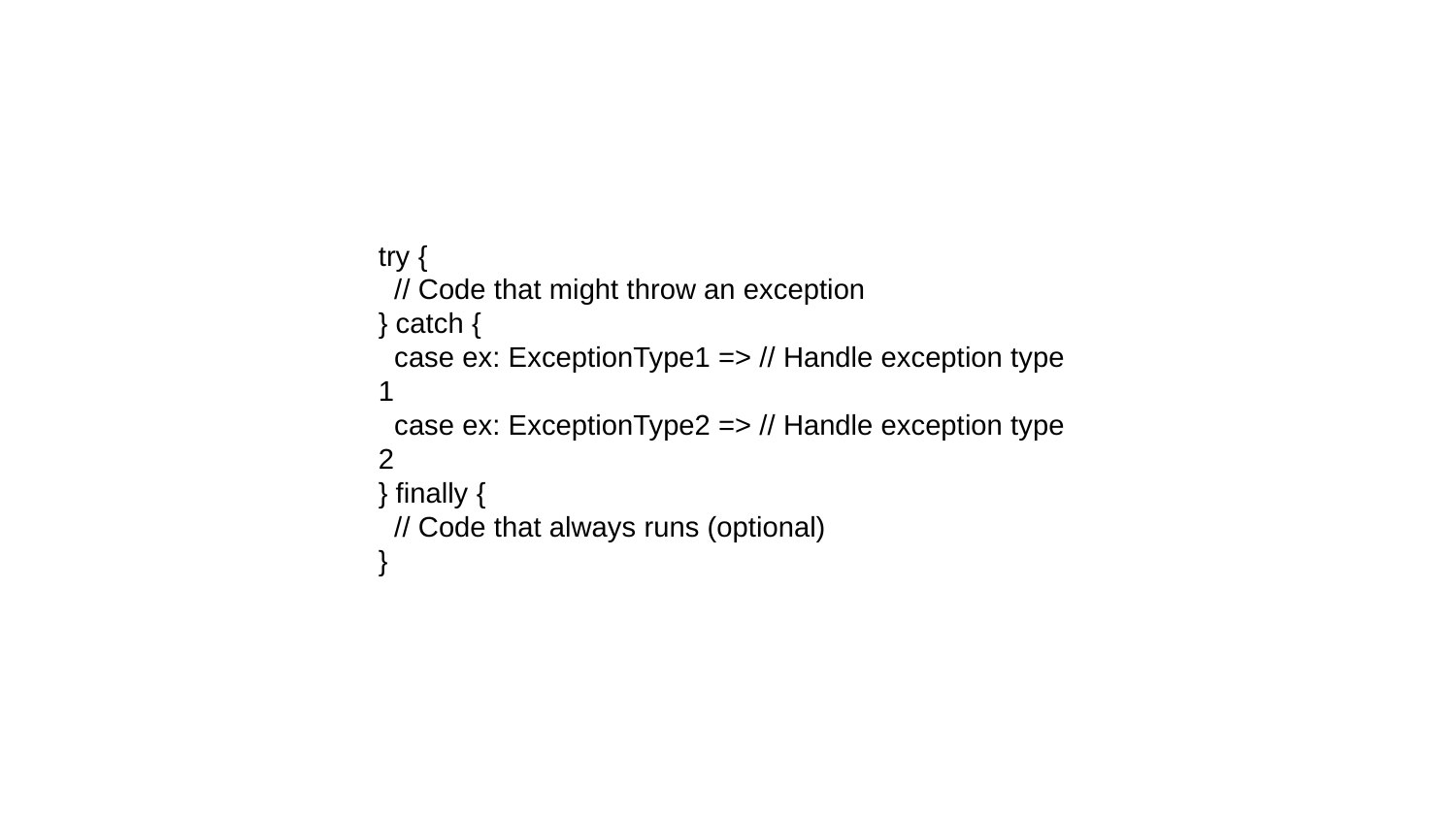

#
try {
  // Code that might throw an exception
} catch {
  case ex: ExceptionType1 => // Handle exception type 1
  case ex: ExceptionType2 => // Handle exception type 2
} finally {
  // Code that always runs (optional)
}